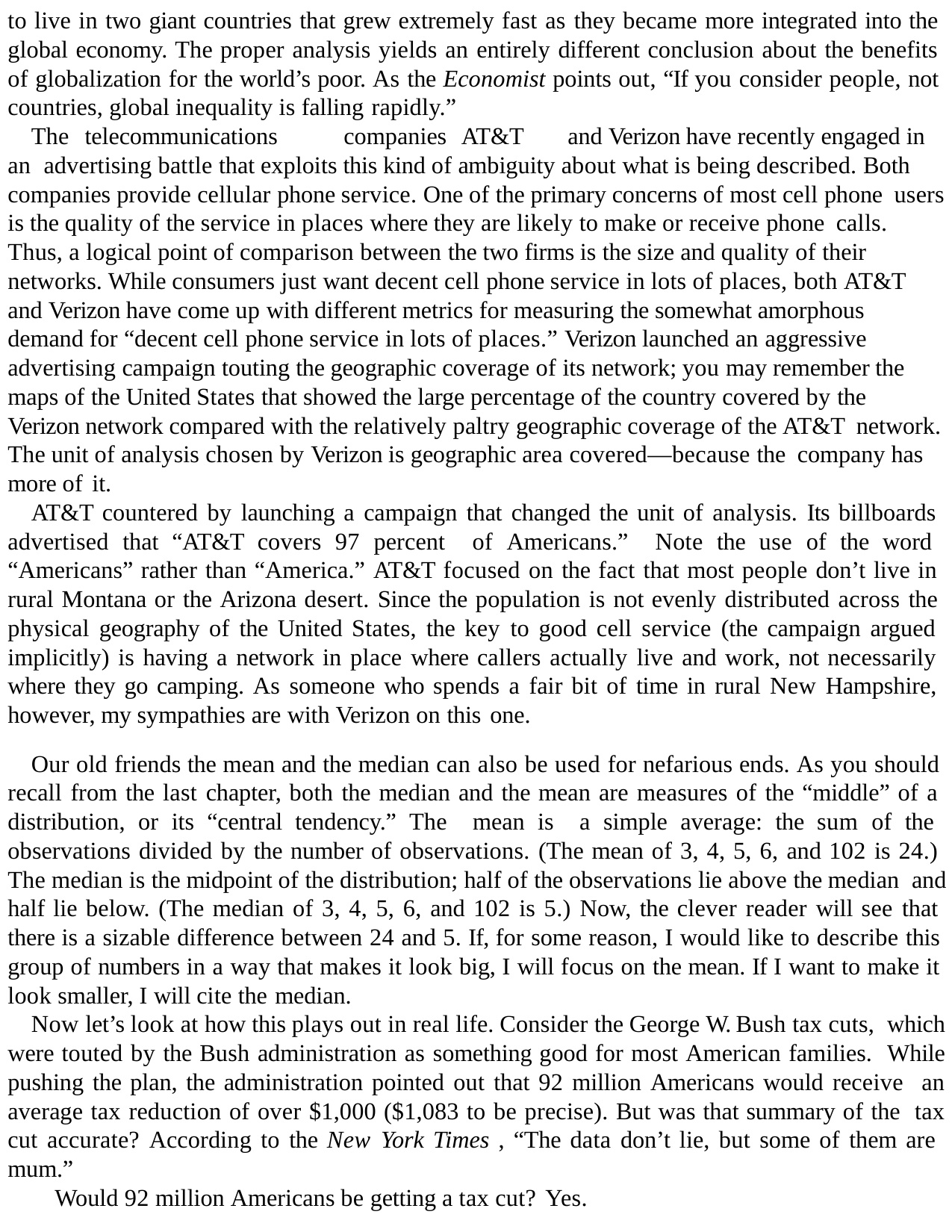

to live in two giant countries that grew extremely fast as they became more integrated into the  global economy. The proper analysis yields an entirely different conclusion about the benefits  of globalization for the world’s poor. As the Economist points out, “If you consider people, not  countries, global inequality is falling rapidly.”
The  telecommunications	companies  AT&T	and Verizon have recently engaged in an  advertising battle that exploits this kind of ambiguity about what is being described. Both  companies provide cellular phone service. One of the primary concerns of most cell phone  users is the quality of the service in places where they are likely to make or receive phone  calls. Thus, a logical point of comparison between the two firms is the size and quality of their  networks. While consumers just want decent cell phone service in lots of places, both AT&T  and Verizon have come up with different metrics for measuring the somewhat amorphous  demand for “decent cell phone service in lots of places.” Verizon launched an aggressive  advertising campaign touting the geographic coverage of its network; you may remember the  maps of the United States that showed the large percentage of the country covered by the  Verizon network compared with the relatively paltry geographic coverage of the AT&T  network. The unit of analysis chosen by Verizon is geographic area covered—because the  company has more of it.
AT&T countered by launching a campaign that changed the unit of analysis. Its billboards  advertised that “AT&T covers 97 percent  of Americans.”  Note the use of the word  “Americans” rather than “America.” AT&T focused on the fact that most people don’t live in  rural Montana or the Arizona desert. Since the population is not evenly distributed across the  physical geography of the United States, the key to good cell service (the campaign argued  implicitly) is having a network in place where callers actually live and work, not necessarily  where they go camping. As someone who spends a fair bit of time in rural New Hampshire,  however, my sympathies are with Verizon on this one.
Our old friends the mean and the median can also be used for nefarious ends. As you should  recall from the last chapter, both the median and the mean are measures of the “middle” of a  distribution, or its “central tendency.” The  mean is  a simple average: the sum of the  observations divided by the number of observations. (The mean of 3, 4, 5, 6, and 102 is 24.)  The median is the midpoint of the distribution; half of the observations lie above the median  and half lie below. (The median of 3, 4, 5, 6, and 102 is 5.) Now, the clever reader will see that  there is a sizable difference between 24 and 5. If, for some reason, I would like to describe this  group of numbers in a way that makes it look big, I will focus on the mean. If I want to make it  look smaller, I will cite the median.
Now let’s look at how this plays out in real life. Consider the George W. Bush tax cuts,  which were touted by the Bush administration as something good for most American families.  While pushing the plan, the administration pointed out that 92 million Americans would receive  an average tax reduction of over $1,000 ($1,083 to be precise). But was that summary of the  tax cut accurate? According to the New York Times , “The data don’t lie, but some of them are  mum.”
Would 92 million Americans be getting a tax cut? Yes.